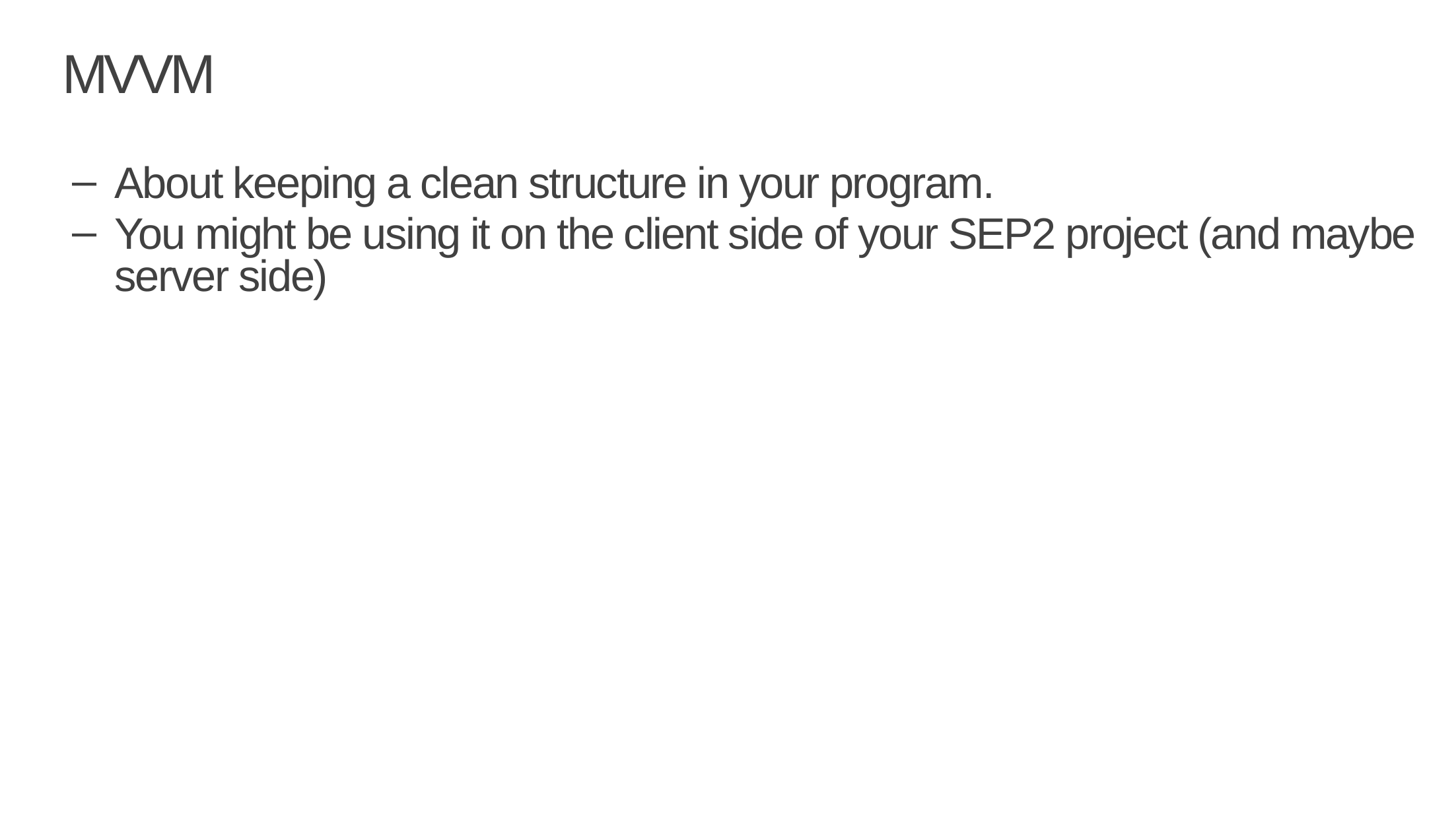

# MVVM
About keeping a clean structure in your program.
You might be using it on the client side of your SEP2 project (and maybe server side)